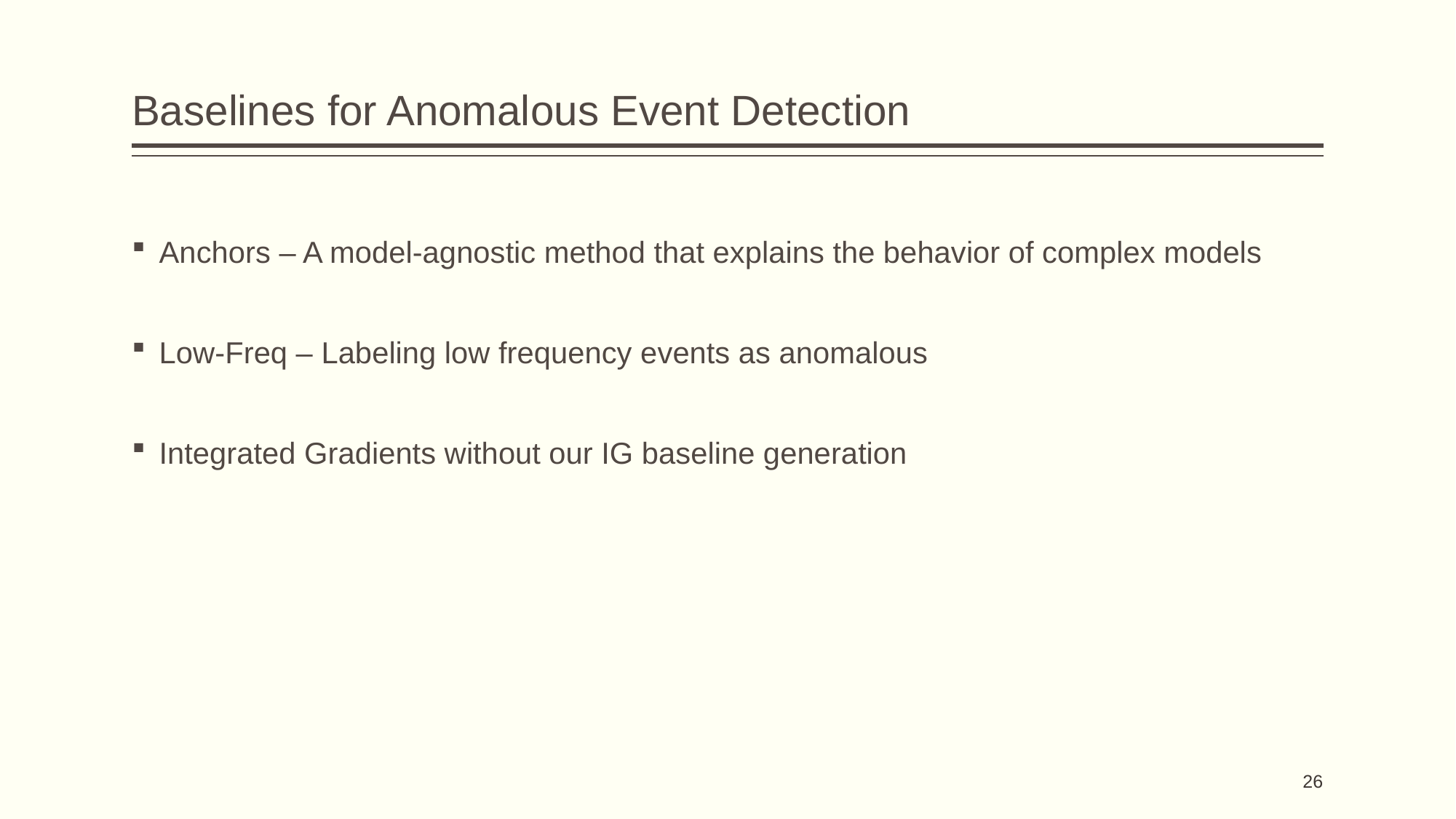

# Baselines for Anomalous Event Detection
Anchors – A model-agnostic method that explains the behavior of complex models
Low-Freq – Labeling low frequency events as anomalous
Integrated Gradients without our IG baseline generation
26